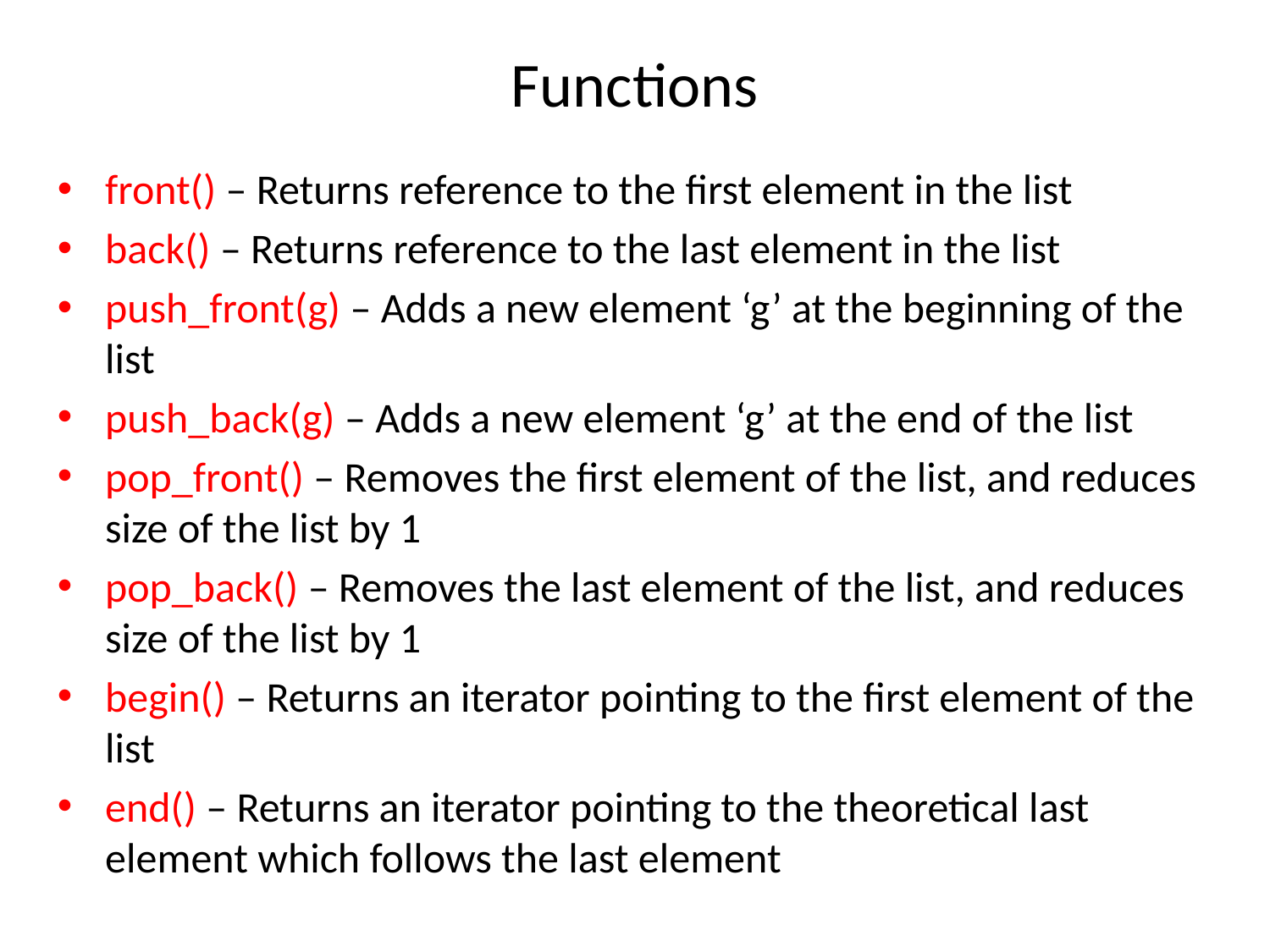

Functions
front() – Returns reference to the first element in the list
back() – Returns reference to the last element in the list
push_front(g) – Adds a new element ‘g’ at the beginning of the list
push_back(g) – Adds a new element ‘g’ at the end of the list
pop_front() – Removes the first element of the list, and reduces size of the list by 1
pop_back() – Removes the last element of the list, and reduces size of the list by 1
begin() – Returns an iterator pointing to the first element of the list
end() – Returns an iterator pointing to the theoretical last element which follows the last element